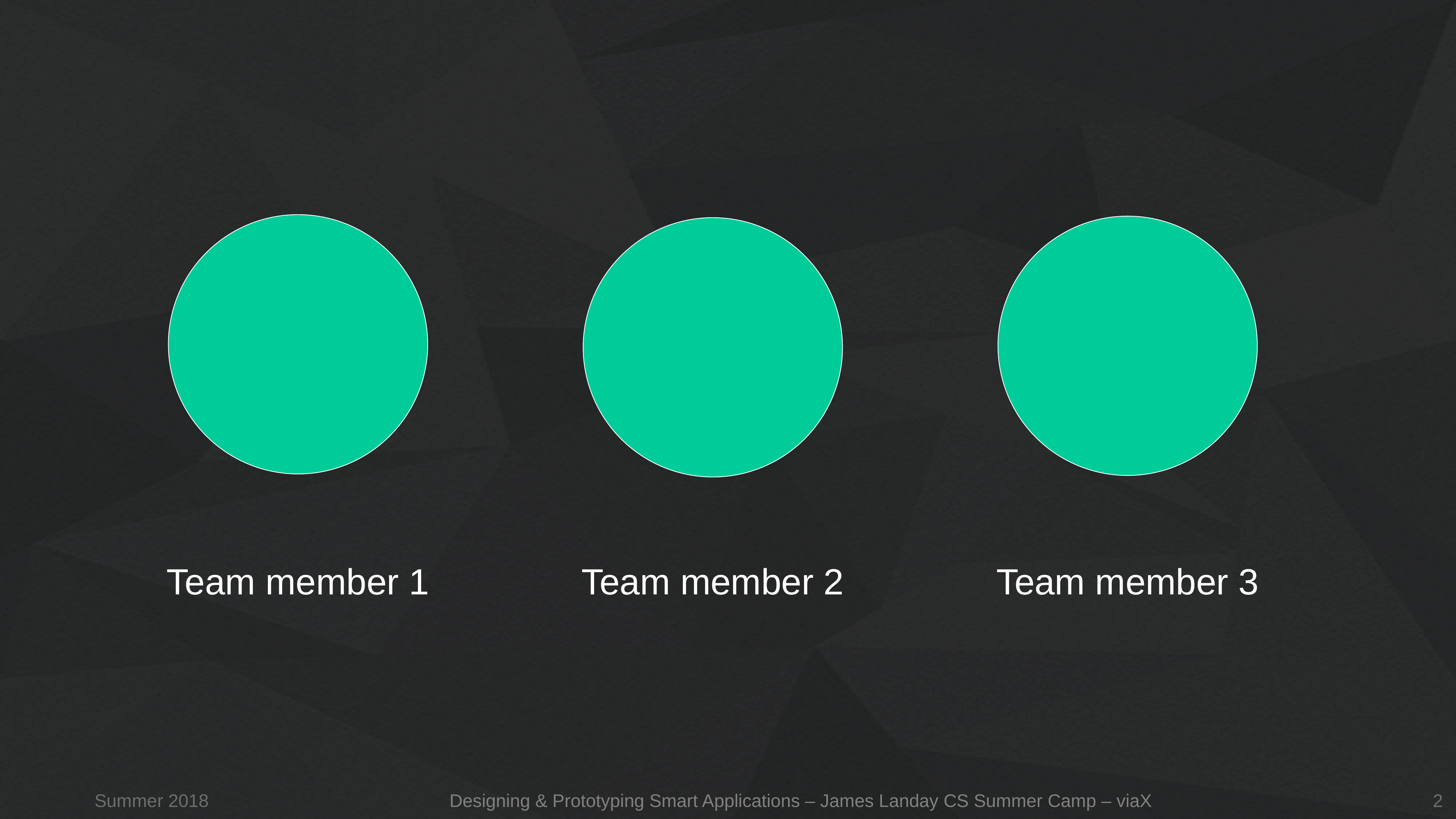

Team member 1
Team member 2
Team member 3
Summer 2018
Designing & Prototyping Smart Applications – James Landay CS Summer Camp – viaX
2